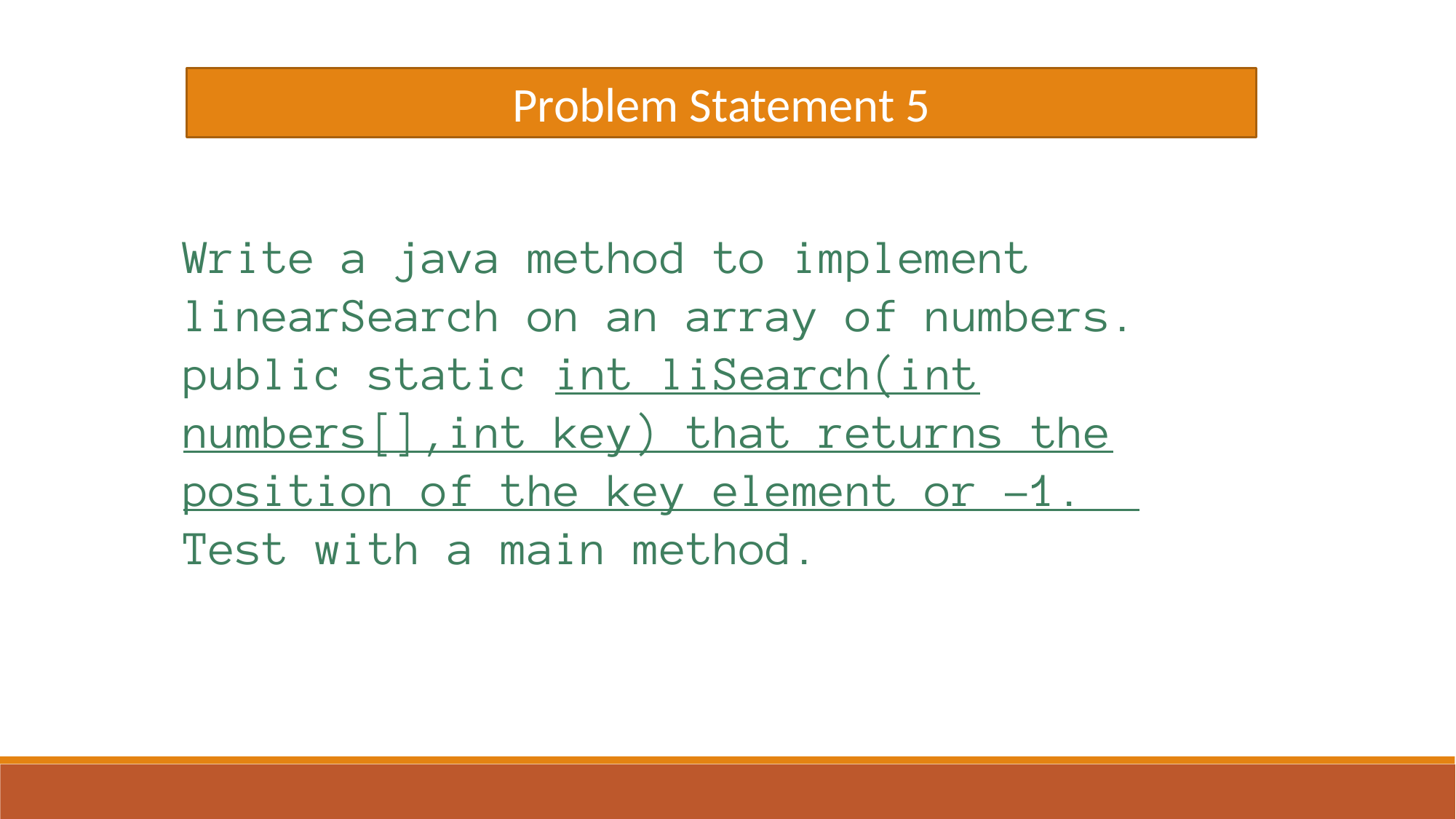

Problem Statement 5
Write a java method to implement linearSearch on an array of numbers.
public static int liSearch(int numbers[],int key) that returns the position of the key element or -1.
Test with a main method.